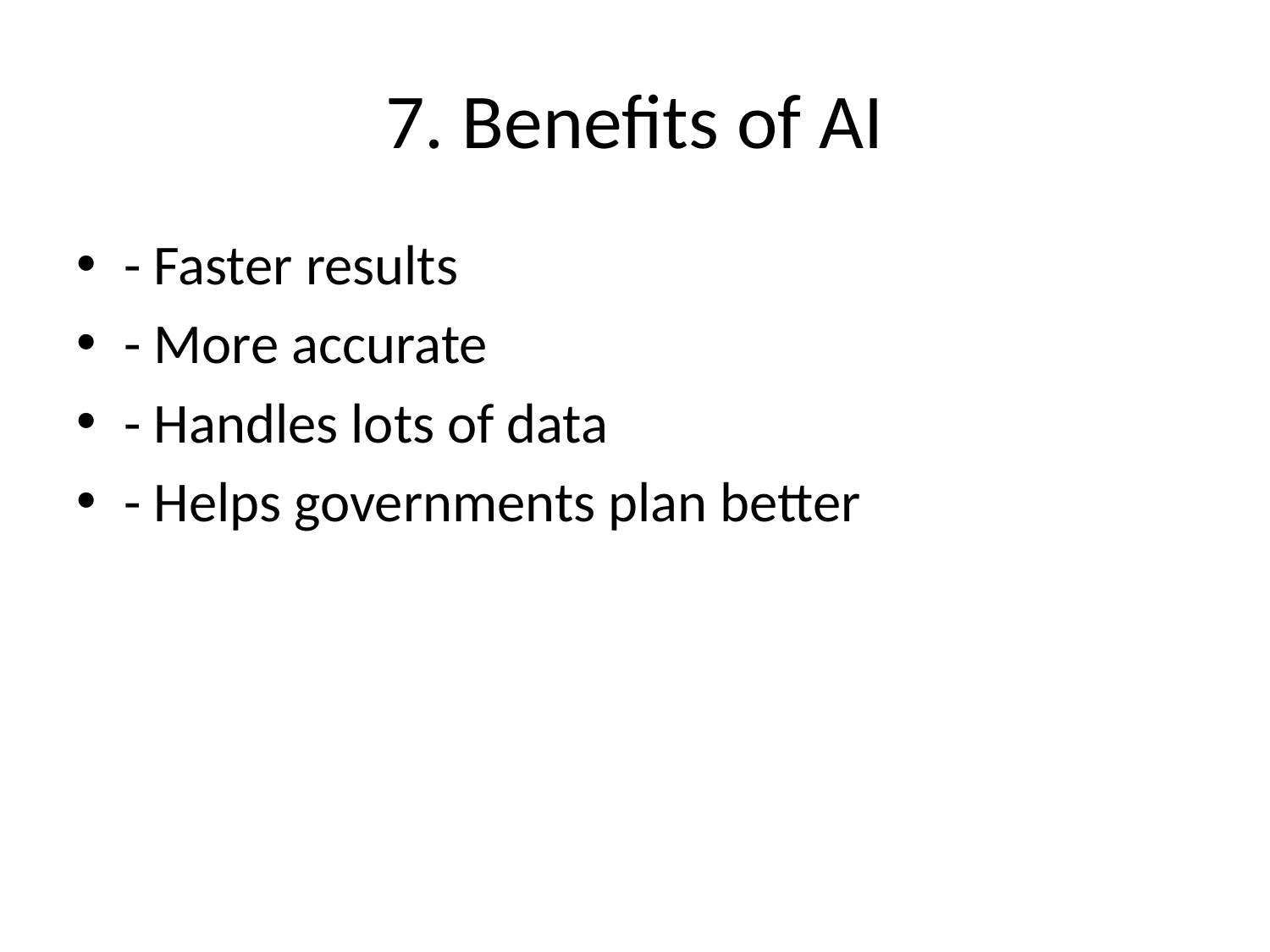

# 7. Benefits of AI
- Faster results
- More accurate
- Handles lots of data
- Helps governments plan better